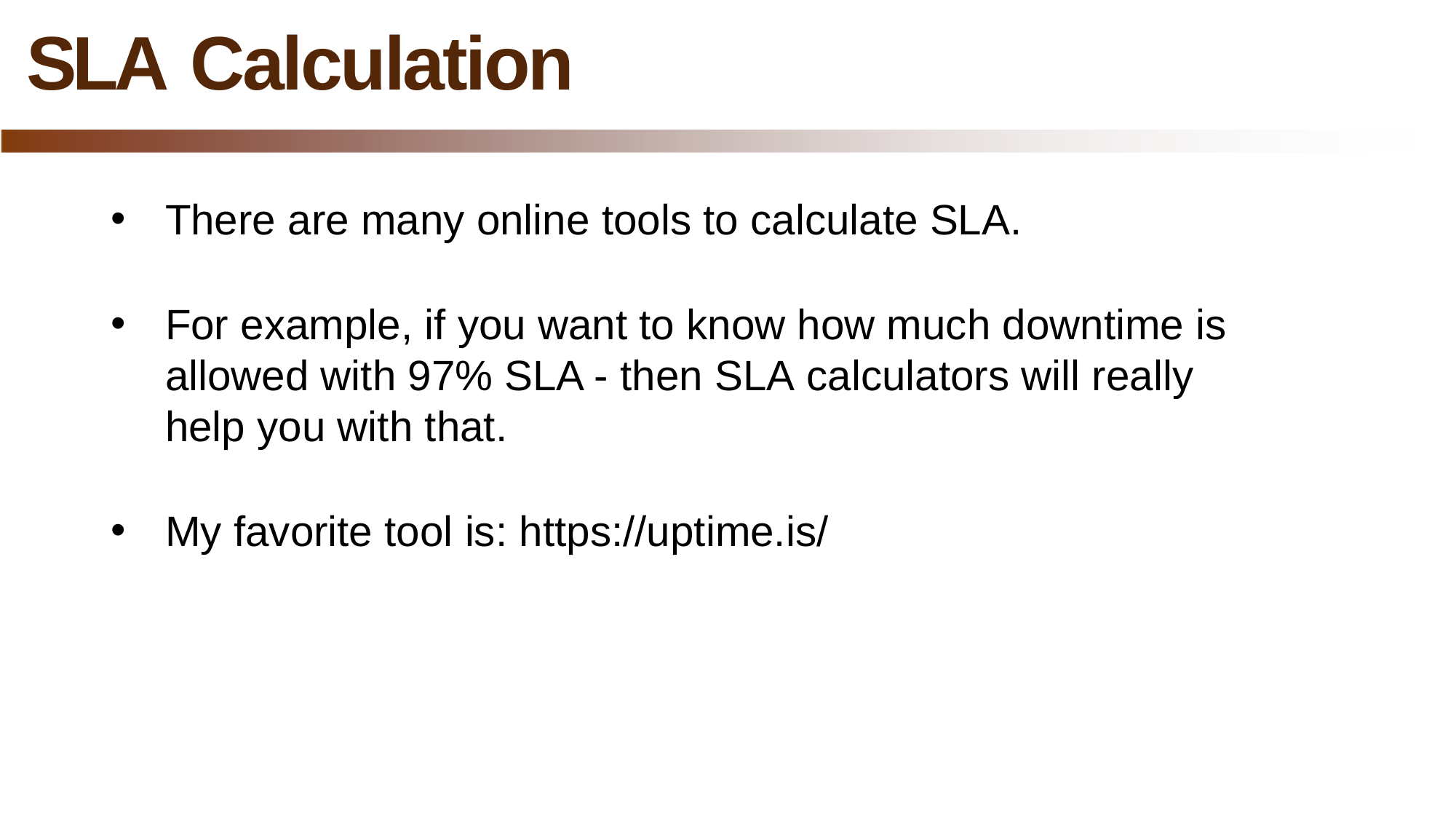

# SLA Calculation
There are many online tools to calculate SLA.

For example, if you want to know how much downtime is allowed with 97% SLA - then SLA calculators will really help you with that.

My favorite tool is: https://uptime.is/